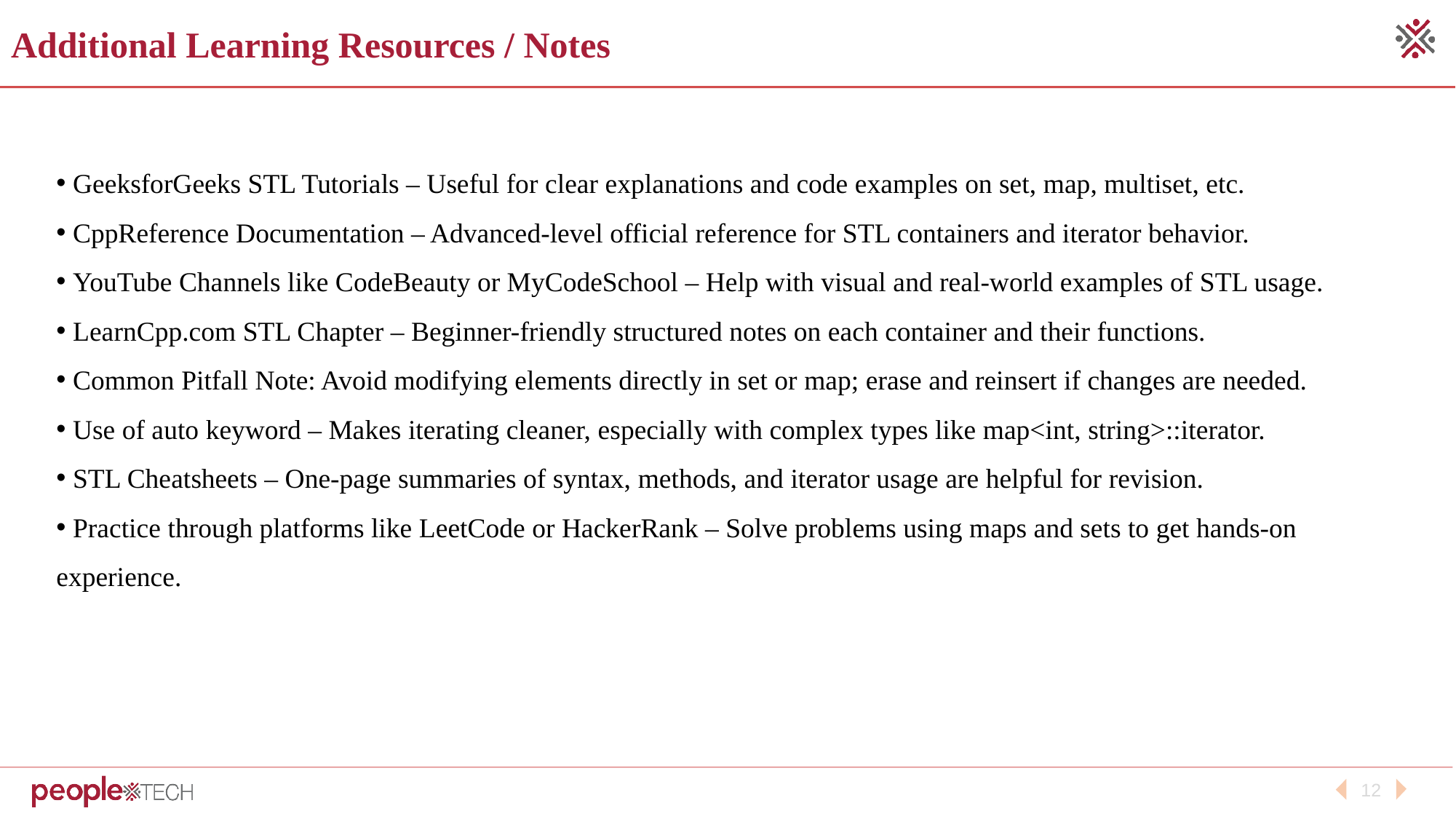

Additional Learning Resources / Notes

 GeeksforGeeks STL Tutorials – Useful for clear explanations and code examples on set, map, multiset, etc.
 CppReference Documentation – Advanced-level official reference for STL containers and iterator behavior.
 YouTube Channels like CodeBeauty or MyCodeSchool – Help with visual and real-world examples of STL usage.
 LearnCpp.com STL Chapter – Beginner-friendly structured notes on each container and their functions.
 Common Pitfall Note: Avoid modifying elements directly in set or map; erase and reinsert if changes are needed.
 Use of auto keyword – Makes iterating cleaner, especially with complex types like map<int, string>::iterator.
 STL Cheatsheets – One-page summaries of syntax, methods, and iterator usage are helpful for revision.
 Practice through platforms like LeetCode or HackerRank – Solve problems using maps and sets to get hands-on experience.